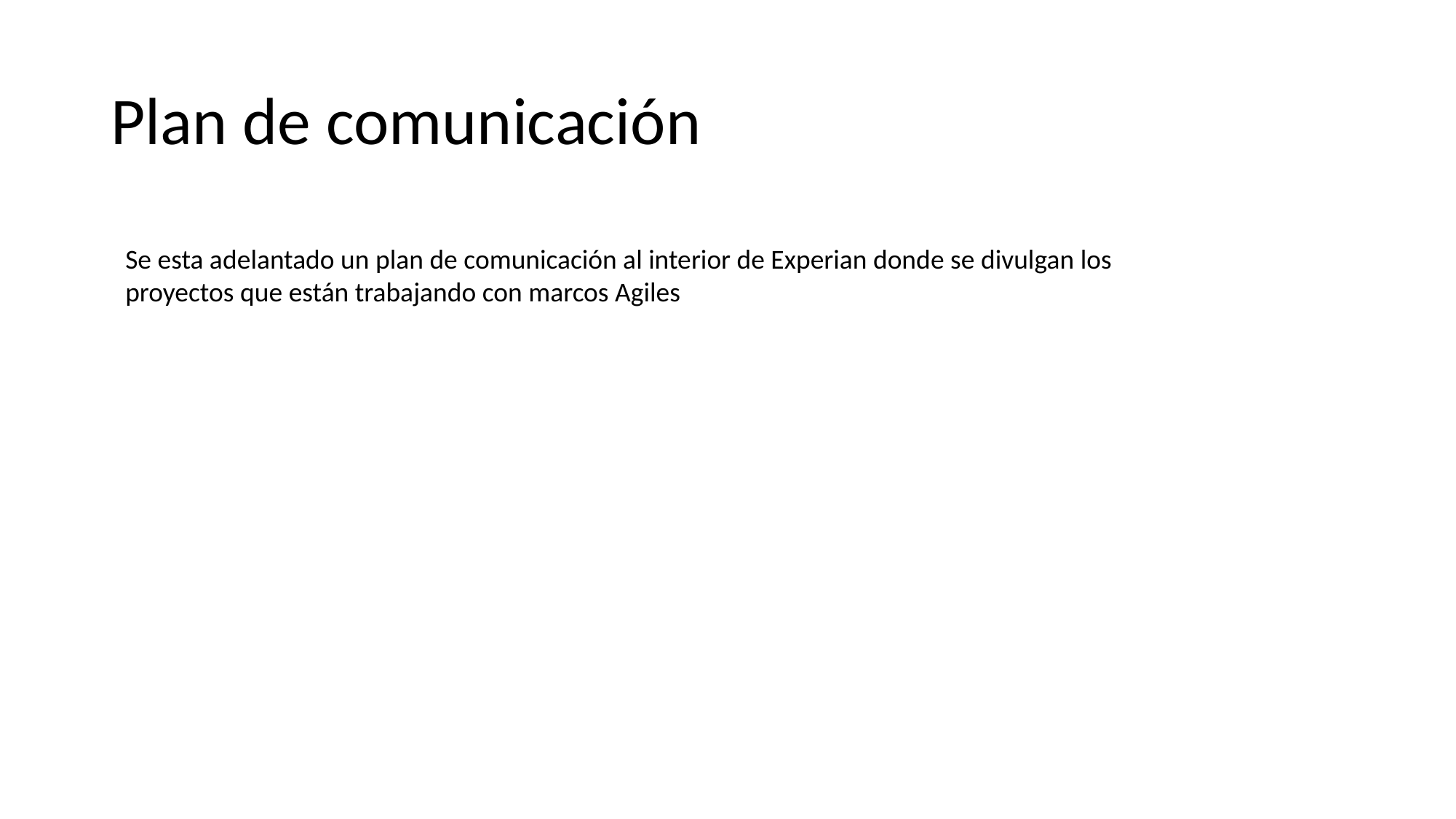

# Plan de comunicación
Se esta adelantado un plan de comunicación al interior de Experian donde se divulgan los proyectos que están trabajando con marcos Agiles